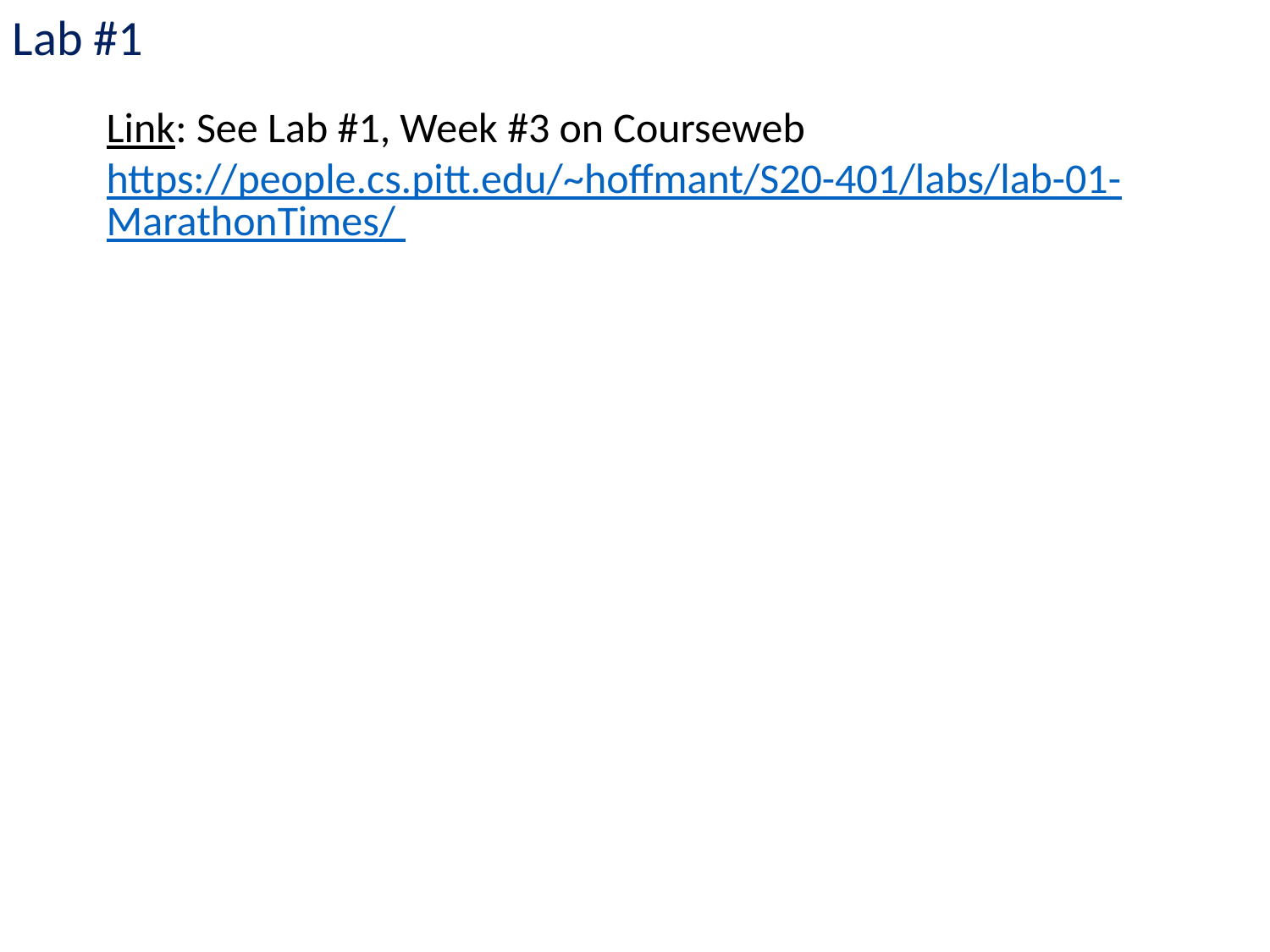

Lab #1
Link: See Lab #1, Week #3 on Courseweb
https://people.cs.pitt.edu/~hoffmant/S20-401/labs/lab-01-MarathonTimes/